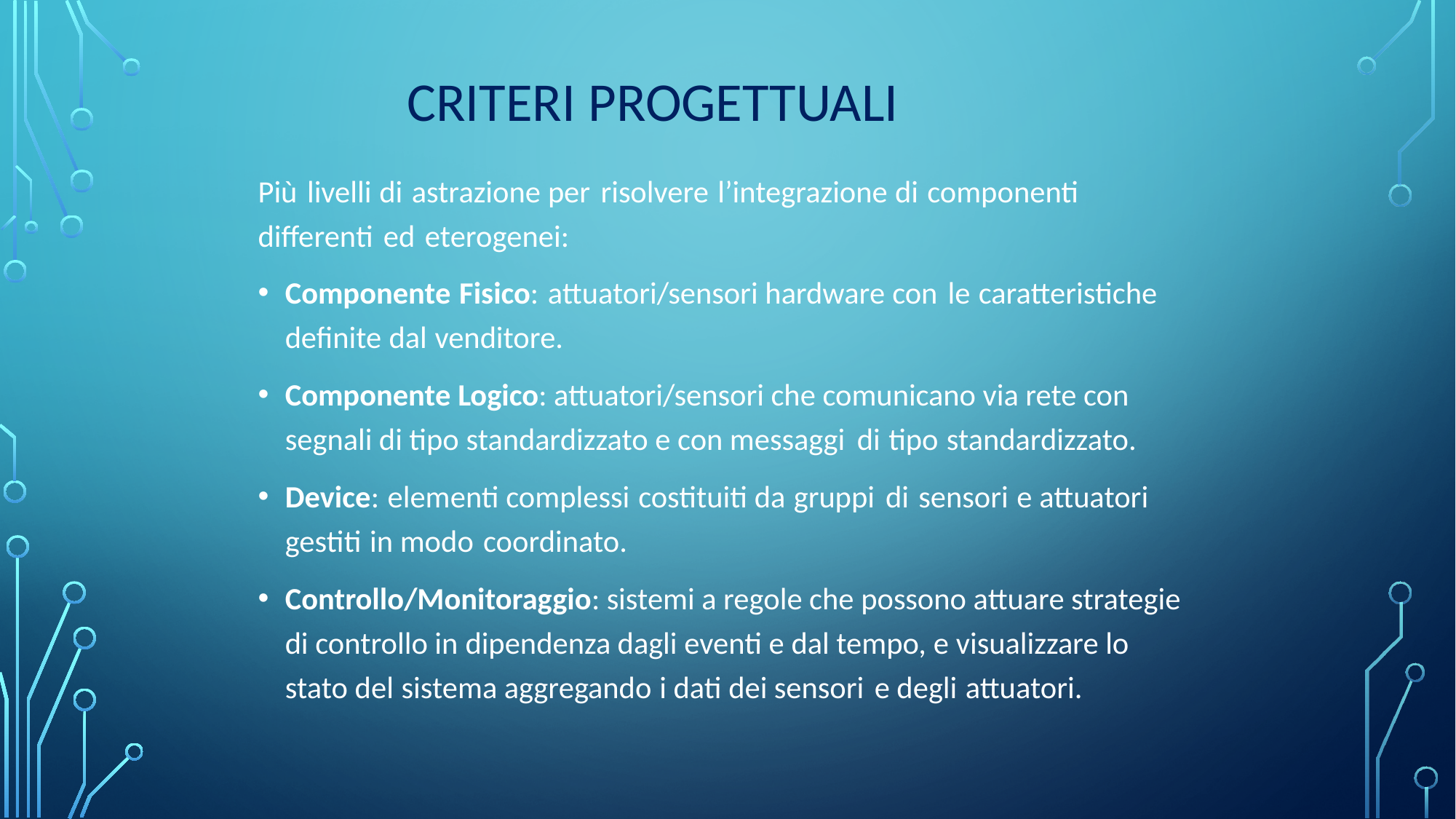

# CRITERI PROGETTUALI
Più livelli di astrazione per risolvere l’integrazione di componenti differenti ed eterogenei:
Componente Fisico: attuatori/sensori hardware con le caratteristiche definite dal venditore.
Componente Logico: attuatori/sensori che comunicano via rete con segnali di tipo standardizzato e con messaggi di tipo standardizzato.
Device: elementi complessi costituiti da gruppi di sensori e attuatori gestiti in modo coordinato.
Controllo/Monitoraggio: sistemi a regole che possono attuare strategie di controllo in dipendenza dagli eventi e dal tempo, e visualizzare lo stato del sistema aggregando i dati dei sensori e degli attuatori.